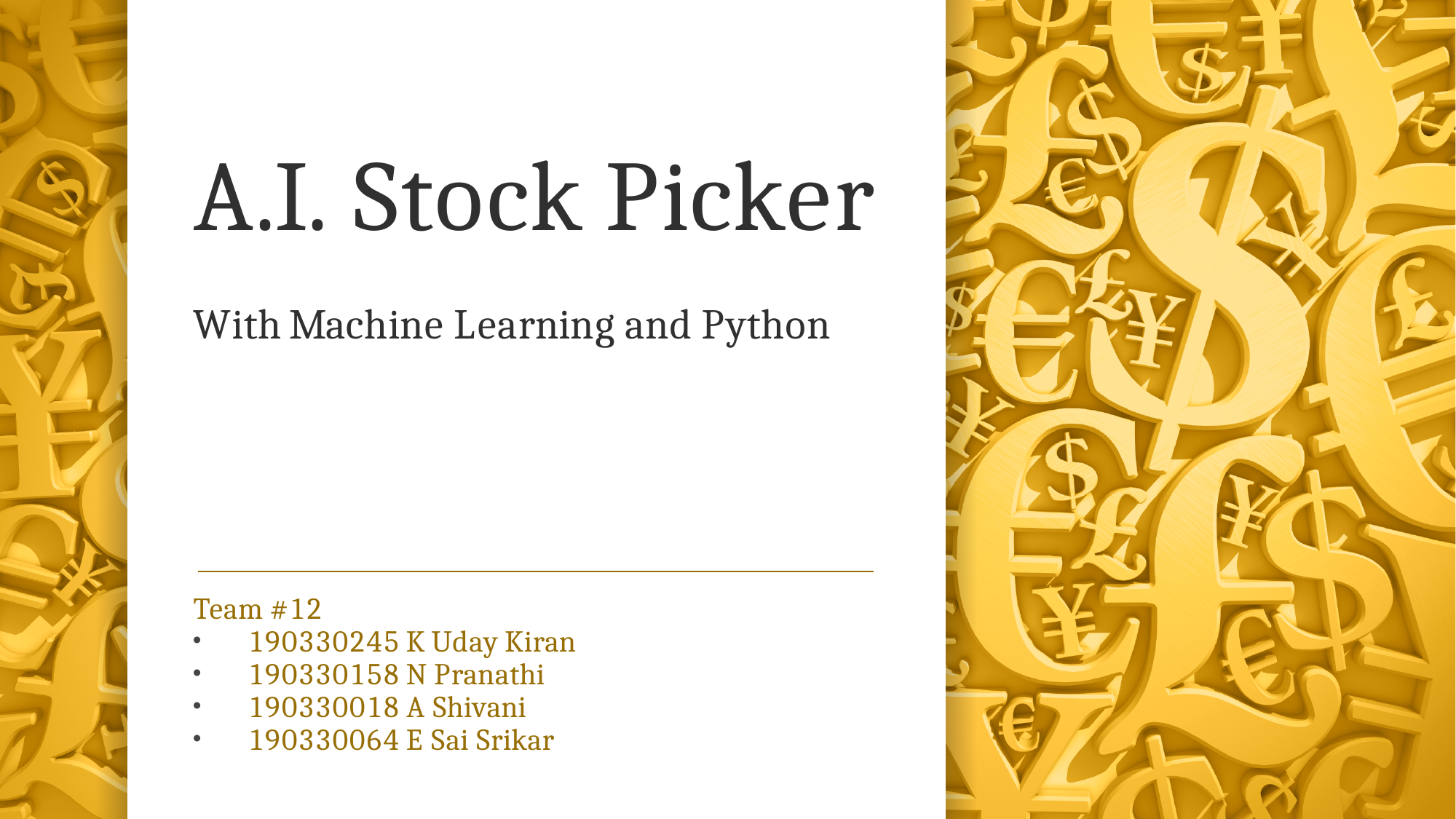

# A.I. Stock Picker
With Machine Learning and Python
Team #12
190330245 K Uday Kiran
190330158 N Pranathi
190330018 A Shivani
190330064 E Sai Srikar